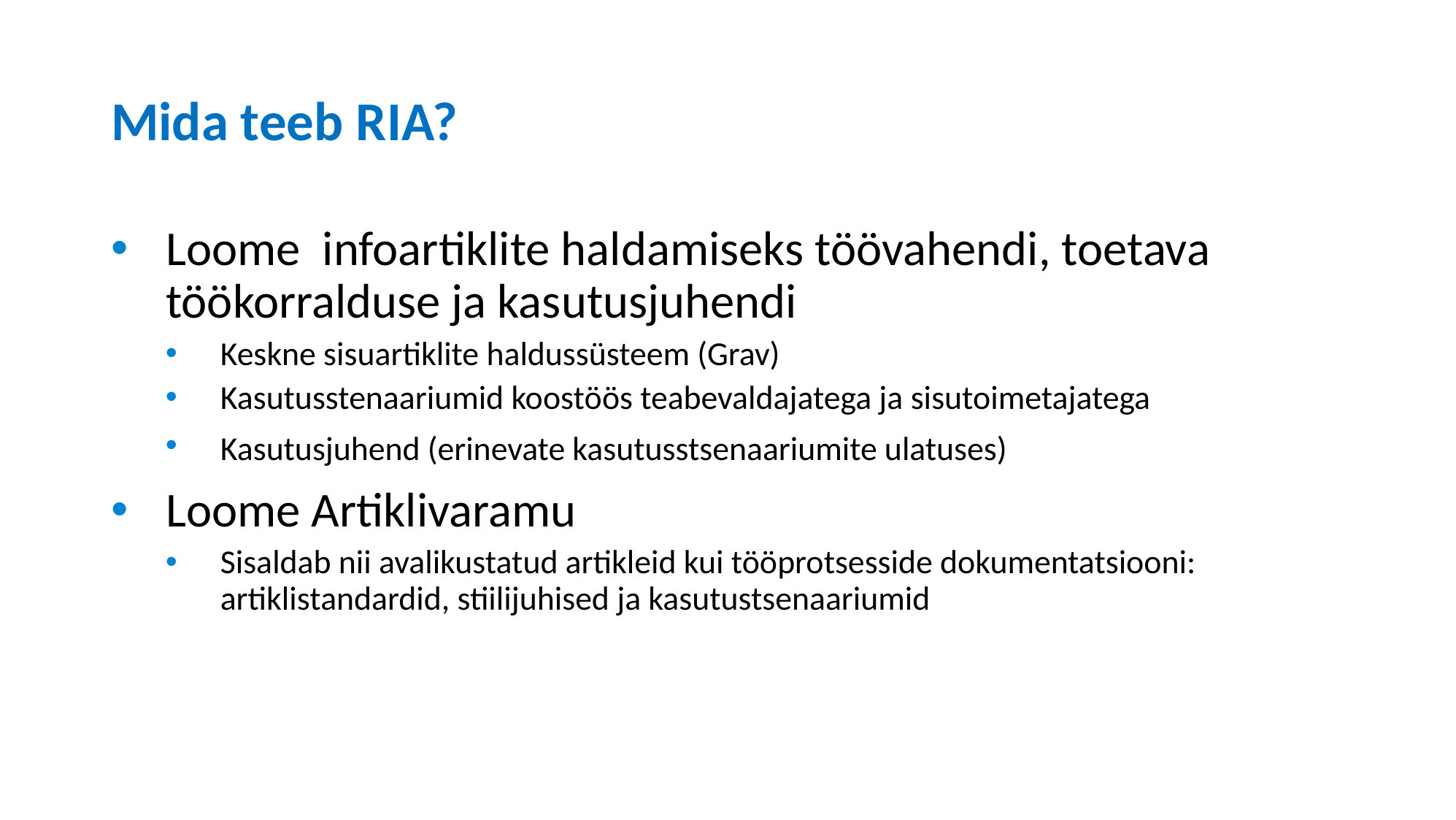

# Mida teeb RIA?
Loome  infoartiklite haldamiseks töövahendi, toetava töökorralduse ja kasutusjuhendi
Keskne sisuartiklite haldussüsteem (Grav)
Kasutusstenaariumid koostöös teabevaldajatega ja sisutoimetajatega
Kasutusjuhend (erinevate kasutusstsenaariumite ulatuses)
Loome Artiklivaramu
Sisaldab nii avalikustatud artikleid kui tööprotsesside dokumentatsiooni: artiklistandardid, stiilijuhised ja kasutustsenaariumid